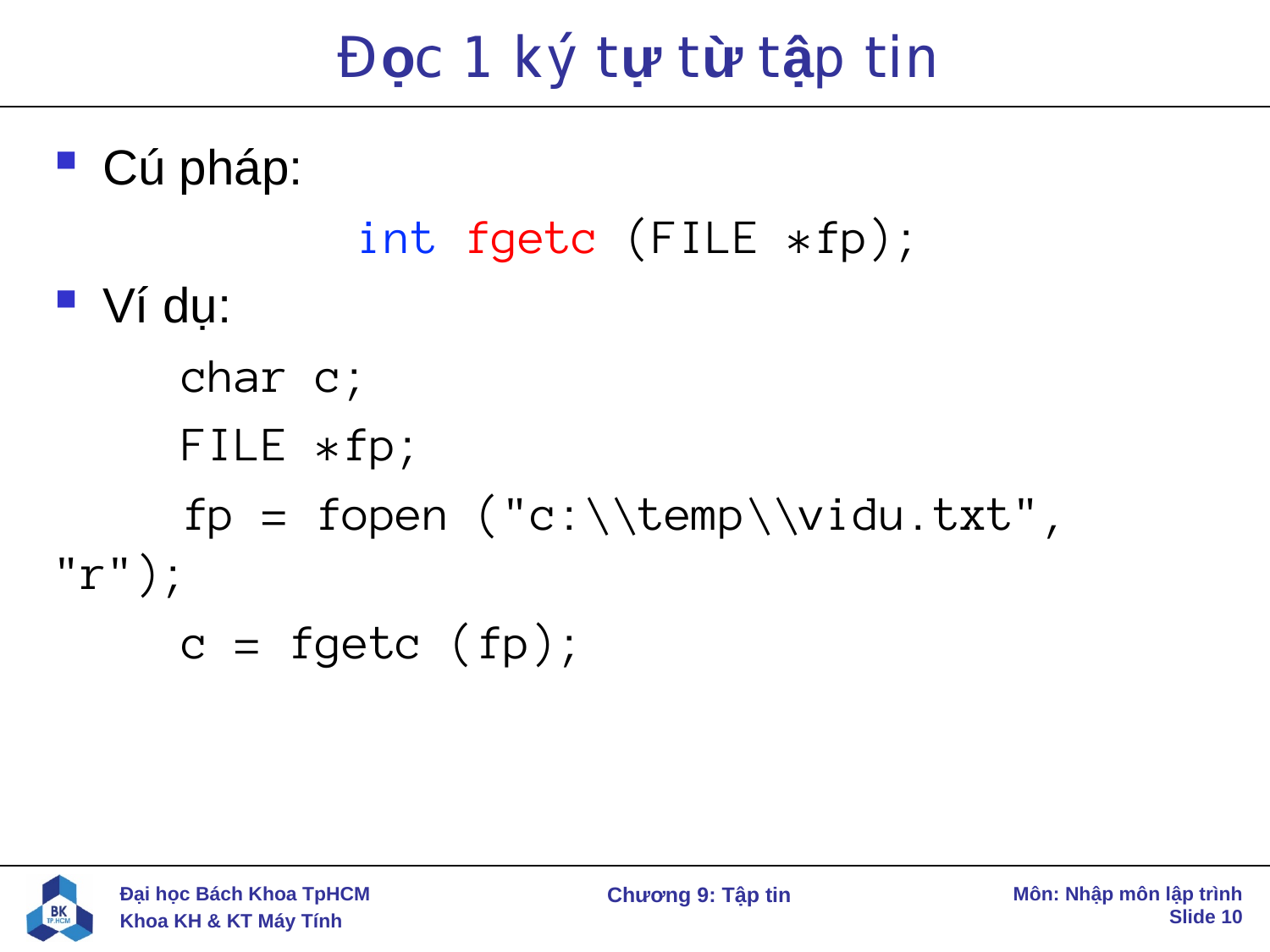

# Đọc 1 ký tự từ tập tin
Cú pháp:
int fgetc (FILE *fp);
Ví dụ:
	char c;
	FILE *fp;
	fp = fopen ("c:\\temp\\vidu.txt", "r");
	c = fgetc (fp);